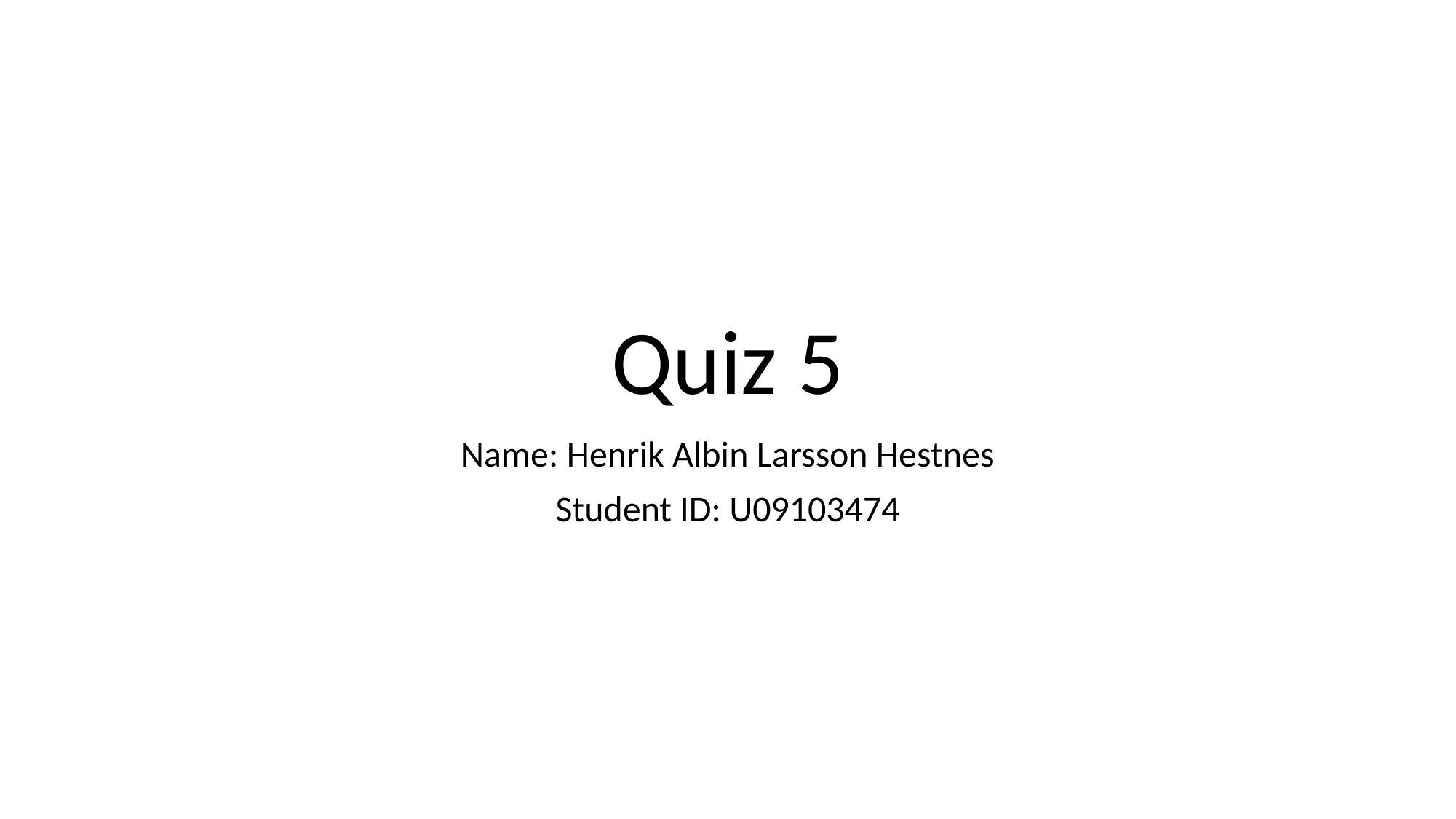

# Quiz 5
Name: Henrik Albin Larsson Hestnes
Student ID: U09103474